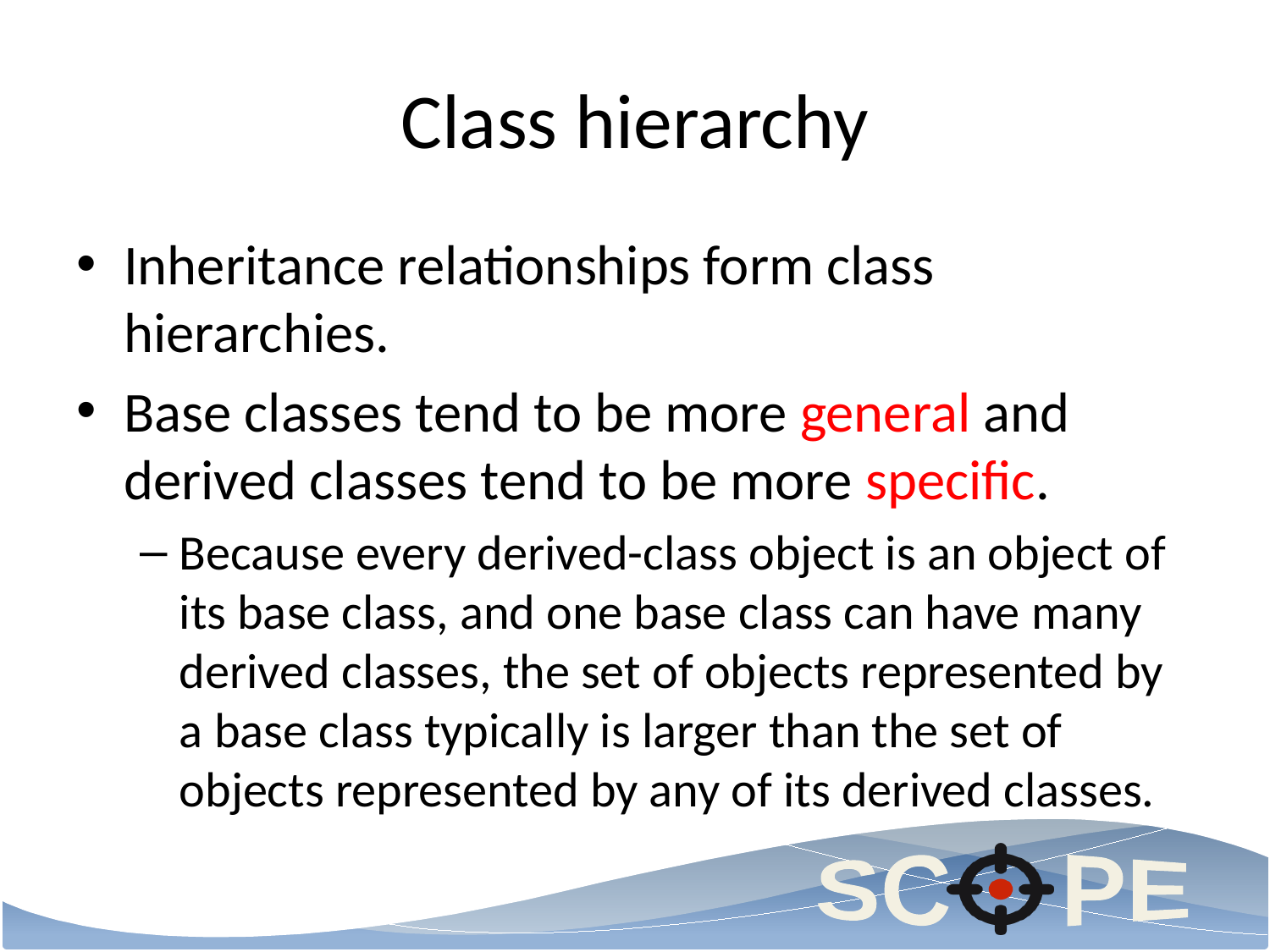

# Class hierarchy
Inheritance relationships form class hierarchies.
Base classes tend to be more general and derived classes tend to be more specific.
Because every derived-class object is an object of its base class, and one base class can have many derived classes, the set of objects represented by a base class typically is larger than the set of objects represented by any of its derived classes.